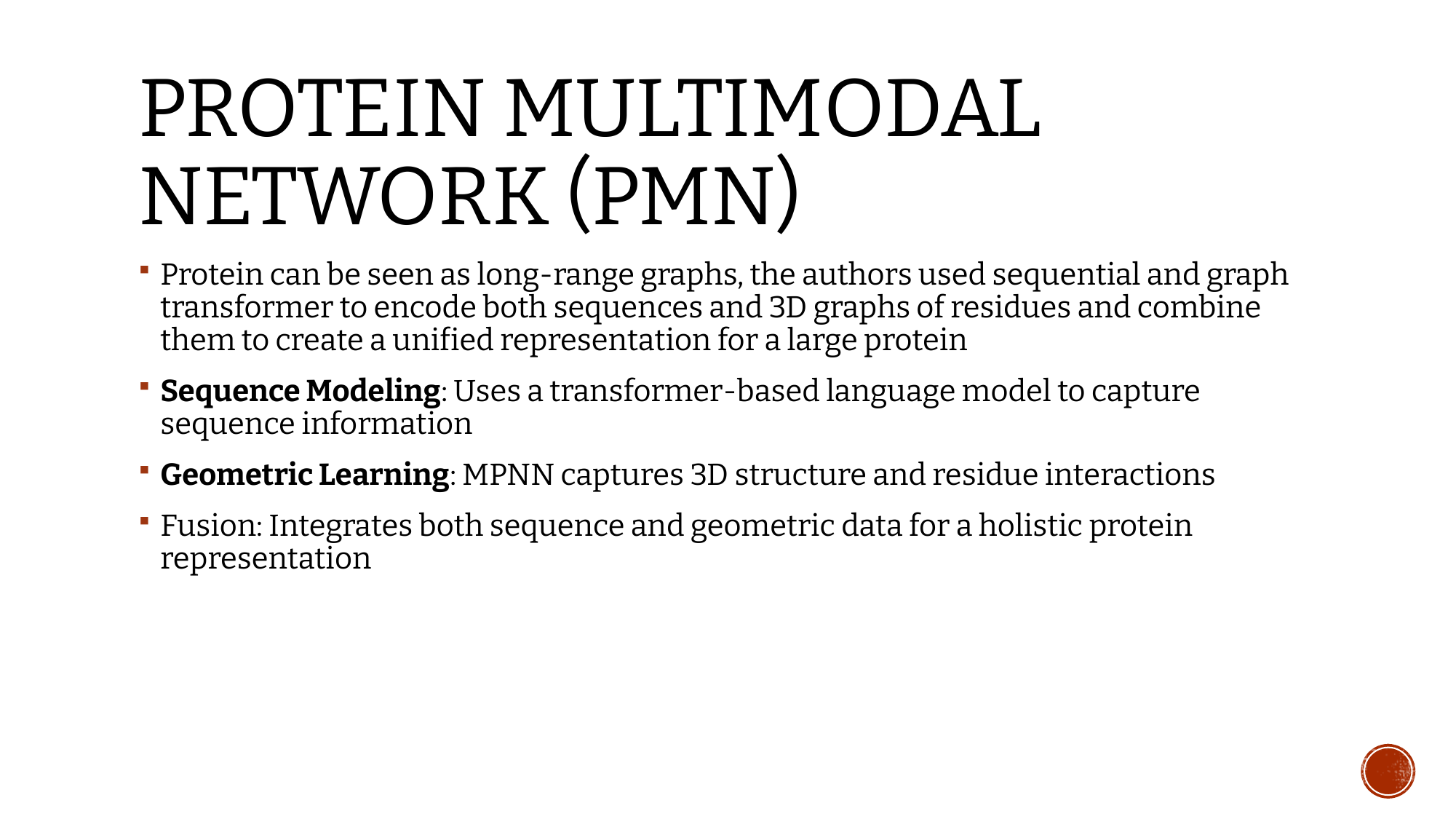

# Protein Multimodal Network (PMN)
Protein can be seen as long-range graphs, the authors used sequential and graph transformer to encode both sequences and 3D graphs of residues and combine them to create a unified representation for a large protein
Sequence Modeling: Uses a transformer-based language model to capture sequence information
Geometric Learning: MPNN captures 3D structure and residue interactions
Fusion: Integrates both sequence and geometric data for a holistic protein representation